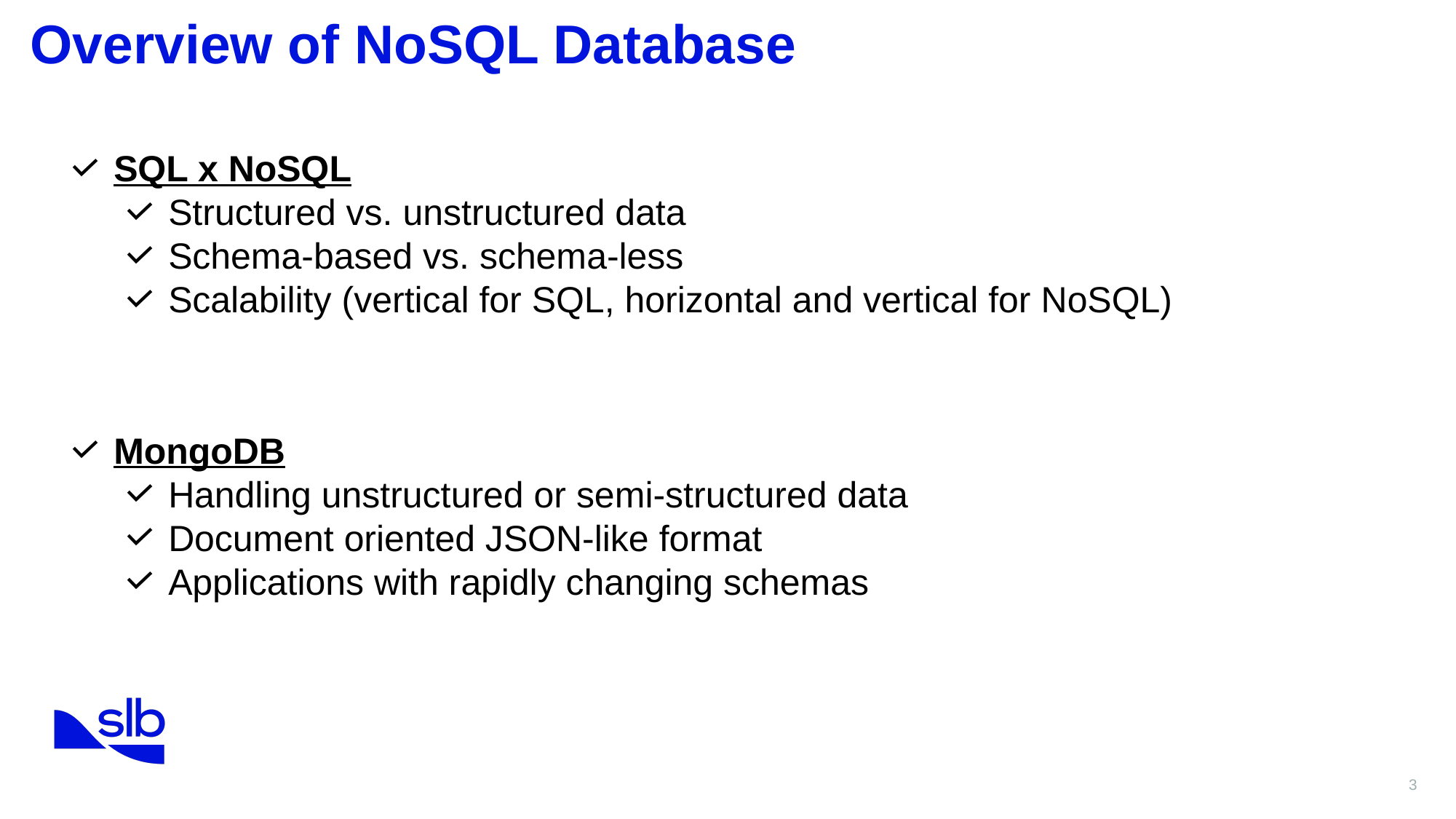

Overview of NoSQL Database
SQL x NoSQL
Structured vs. unstructured data
Schema-based vs. schema-less
Scalability (vertical for SQL, horizontal and vertical for NoSQL)

MongoDB
Handling unstructured or semi-structured data
Document oriented JSON-like format
Applications with rapidly changing schemas

3